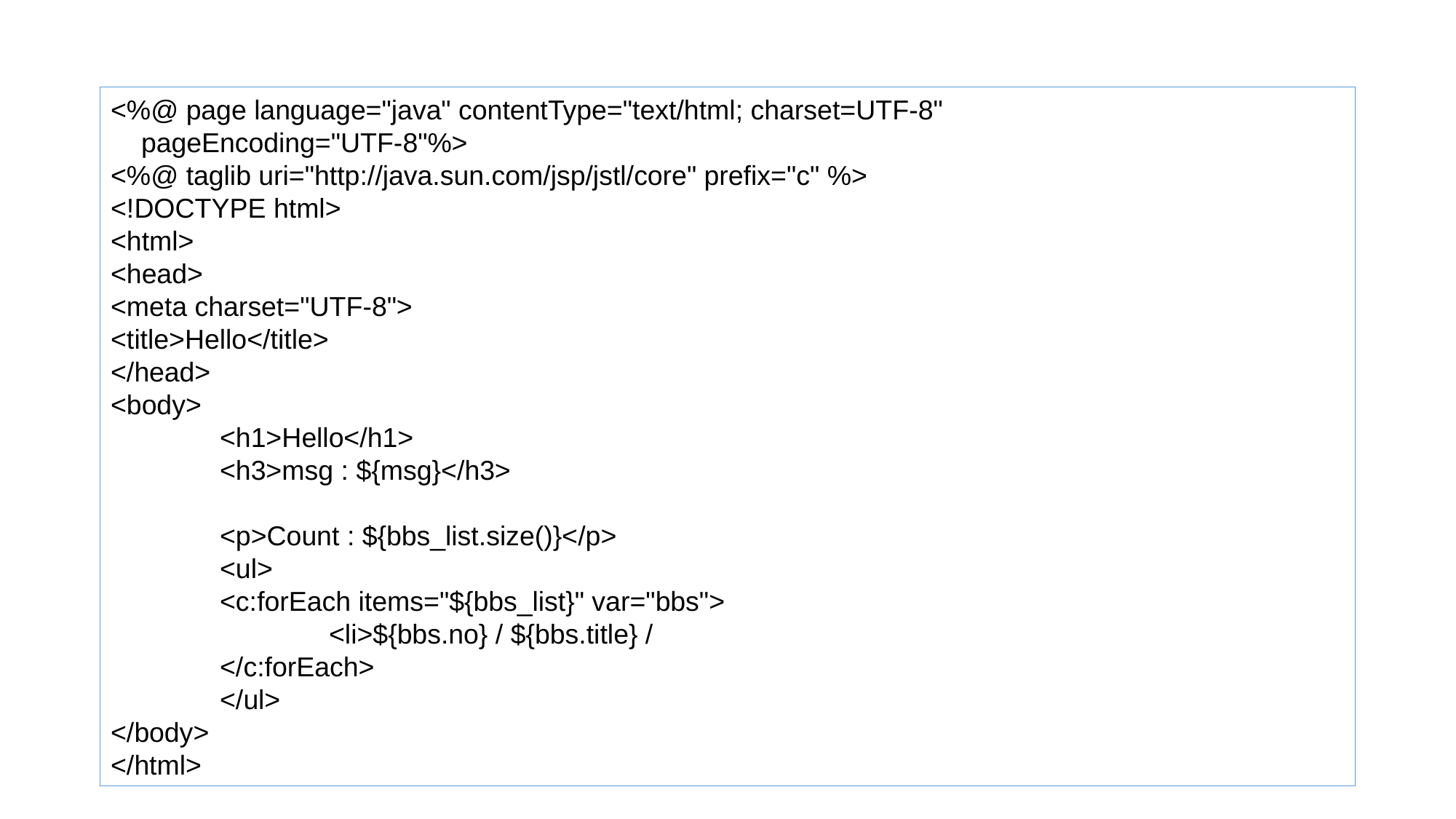

#
<%@ page language="java" contentType="text/html; charset=UTF-8"
    pageEncoding="UTF-8"%>
<%@ taglib uri="http://java.sun.com/jsp/jstl/core" prefix="c" %>
<!DOCTYPE html>
<html>
<head>
<meta charset="UTF-8">
<title>Hello</title>
</head>
<body>
	<h1>Hello</h1>
	<h3>msg : ${msg}</h3>

	<p>Count : ${bbs_list.size()}</p>
	<ul>
	<c:forEach items="${bbs_list}" var="bbs">
		<li>${bbs.no} / ${bbs.title} /
	</c:forEach>
	</ul>
</body>
</html>